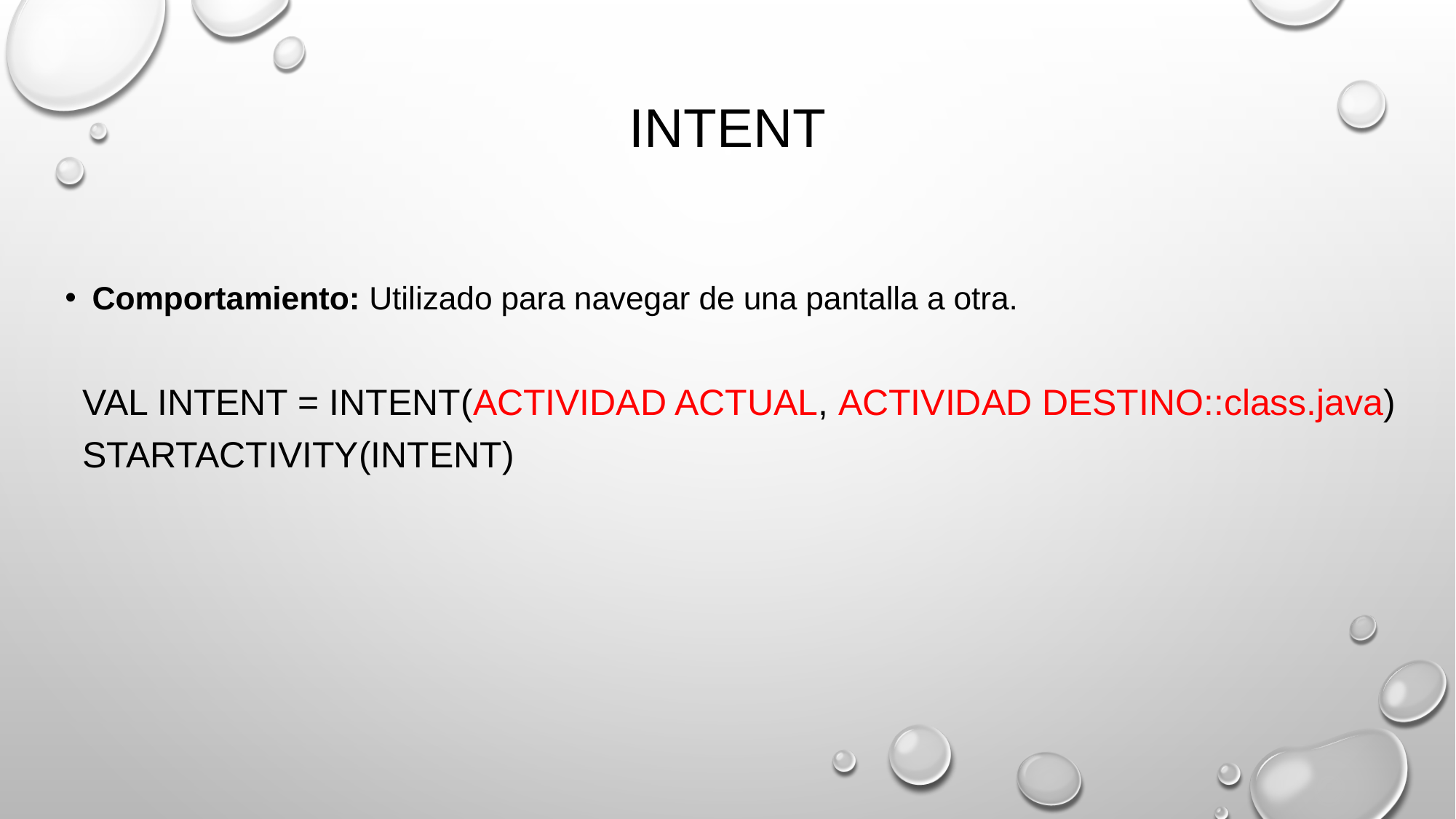

# INTENT
Comportamiento: Utilizado para navegar de una pantalla a otra.

VAL INTENT = INTENT(ACTIVIDAD ACTUAL, ACTIVIDAD DESTINO::class.java)
STARTACTIVITY(INTENT)